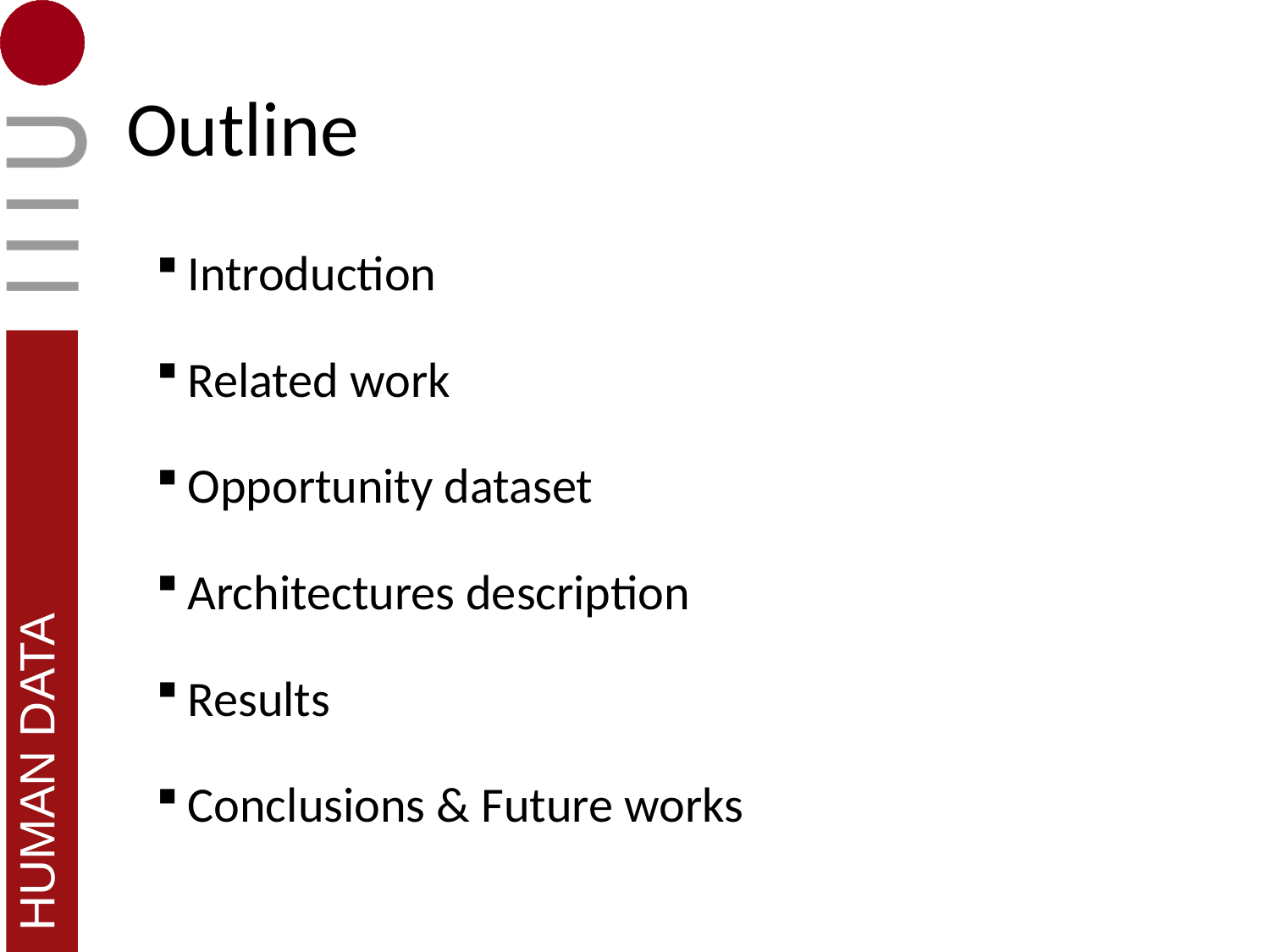

# Outline
Introduction
Related work
Opportunity dataset
Architectures description
Results
Conclusions & Future works